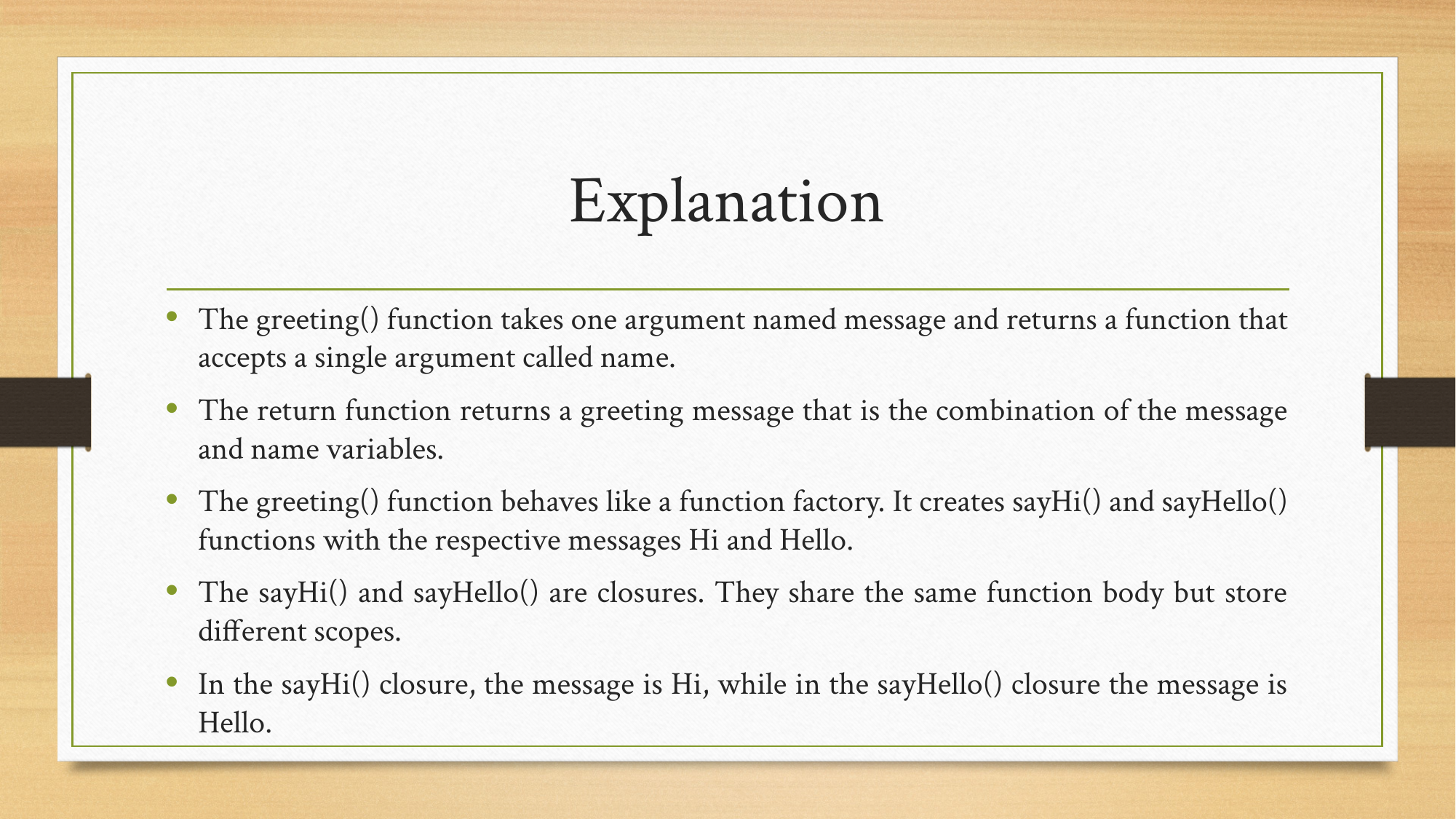

# Explanation
The greeting() function takes one argument named message and returns a function that accepts a single argument called name.
The return function returns a greeting message that is the combination of the message and name variables.
The greeting() function behaves like a function factory. It creates sayHi() and sayHello() functions with the respective messages Hi and Hello.
The sayHi() and sayHello() are closures. They share the same function body but store different scopes.
In the sayHi() closure, the message is Hi, while in the sayHello() closure the message is Hello.